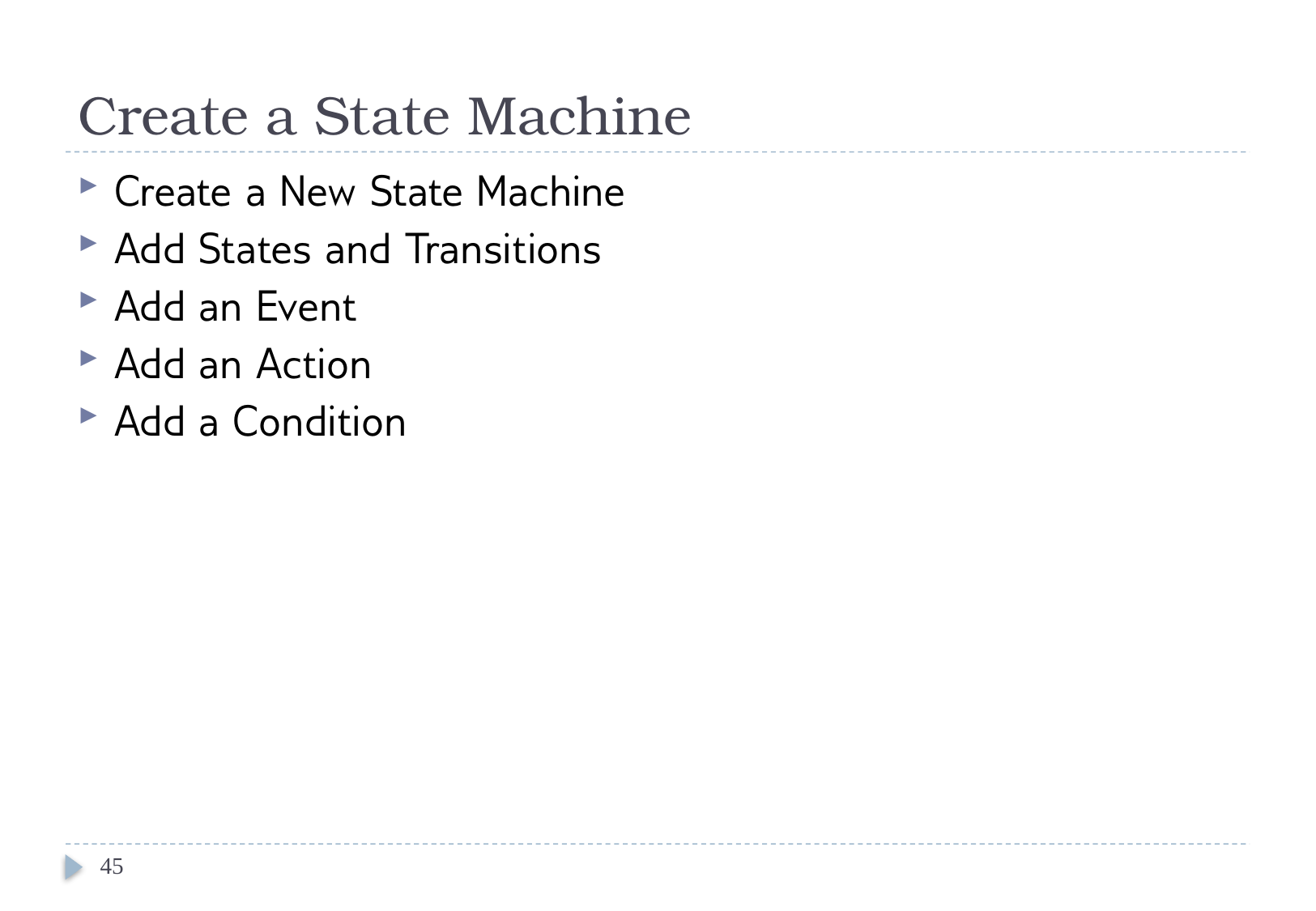

# Create a State Machine
Create a New State Machine
Add States and Transitions
Add an Event
Add an Action
Add a Condition
45